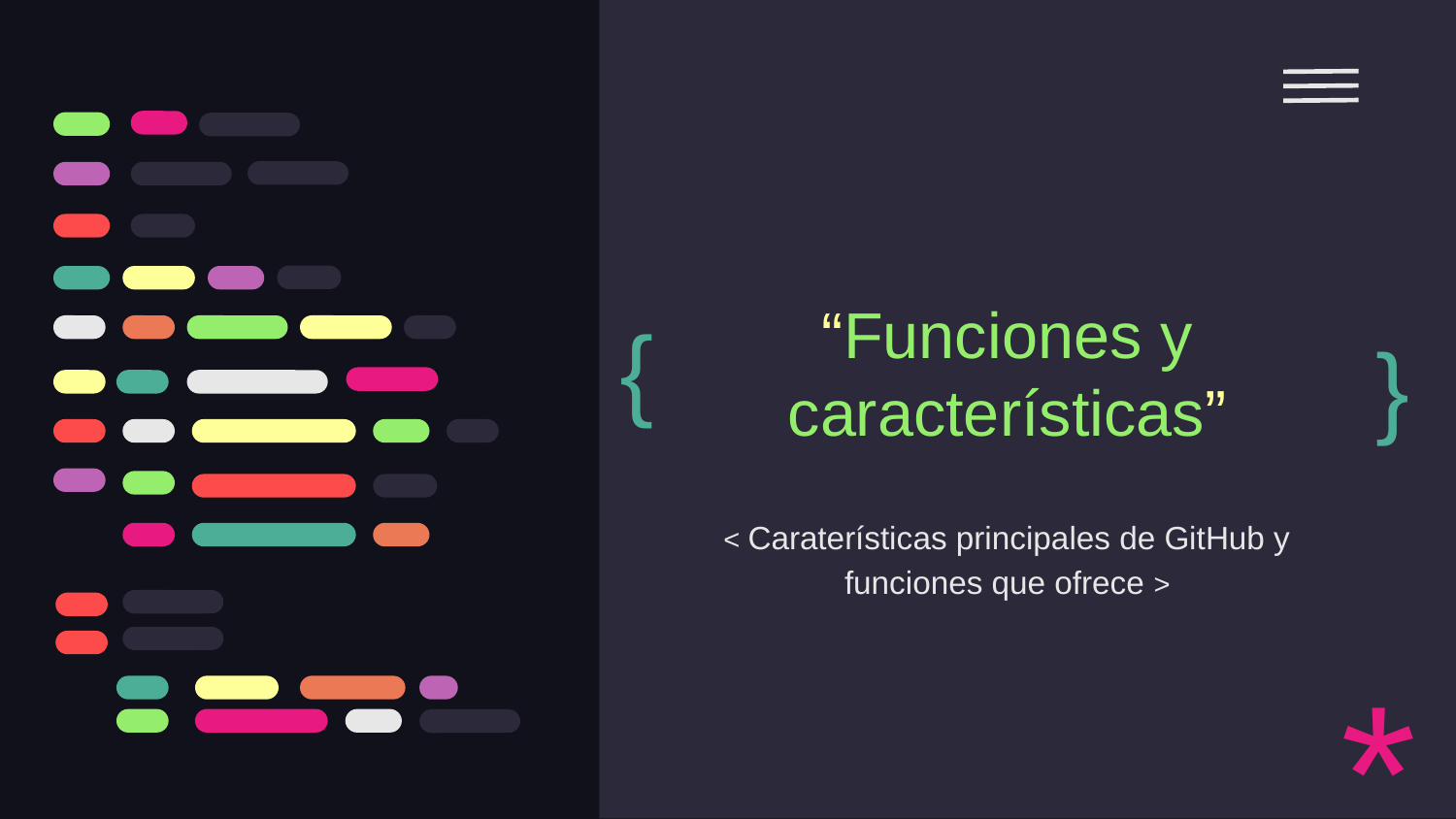

# “Funciones y  características”
}
}
< Caraterísticas principales de GitHub y funciones que ofrece >
*